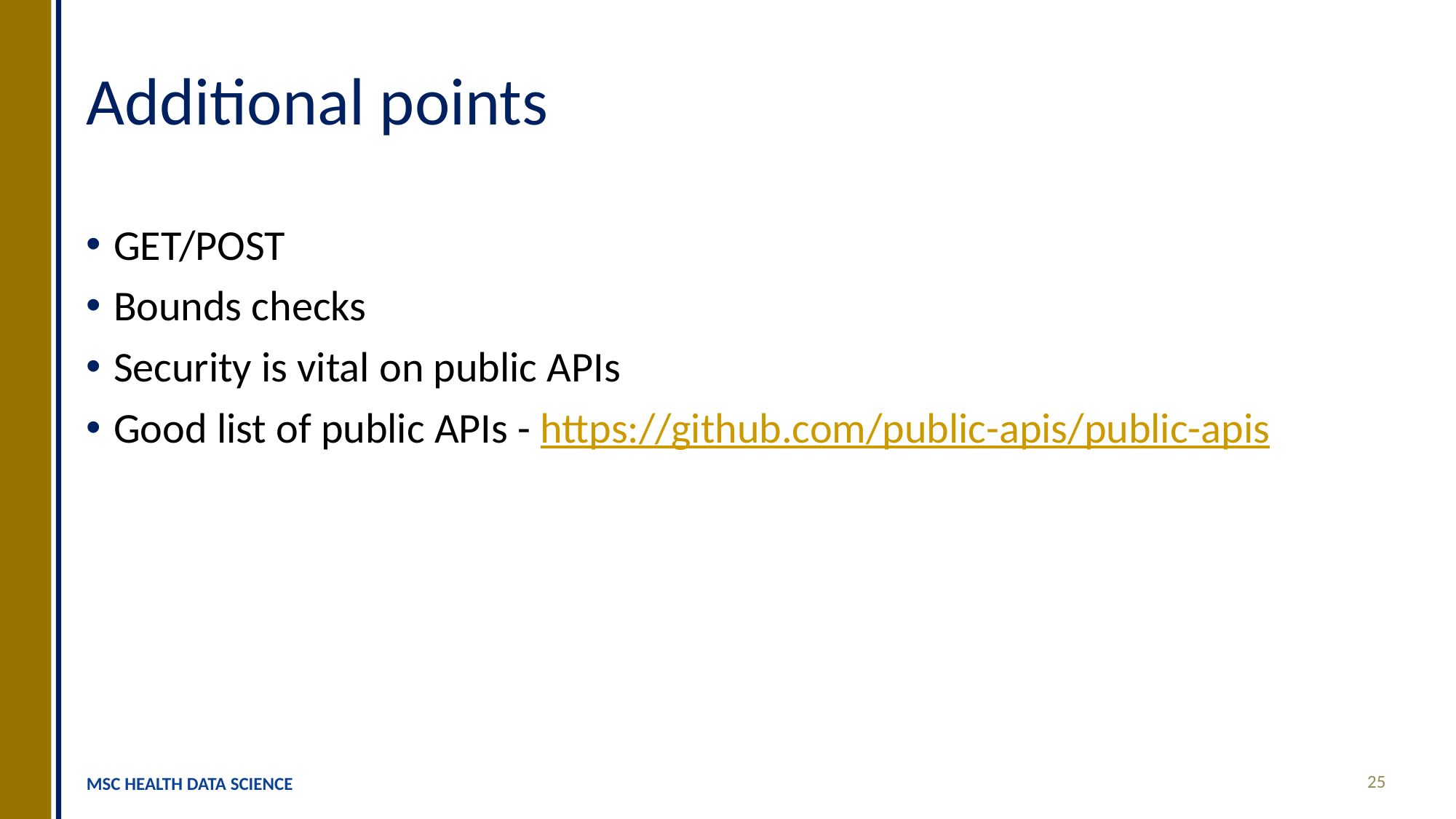

# Additional points
GET/POST
Bounds checks
Security is vital on public APIs
Good list of public APIs - https://github.com/public-apis/public-apis

25
MSC HEALTH DATA SCIENCE